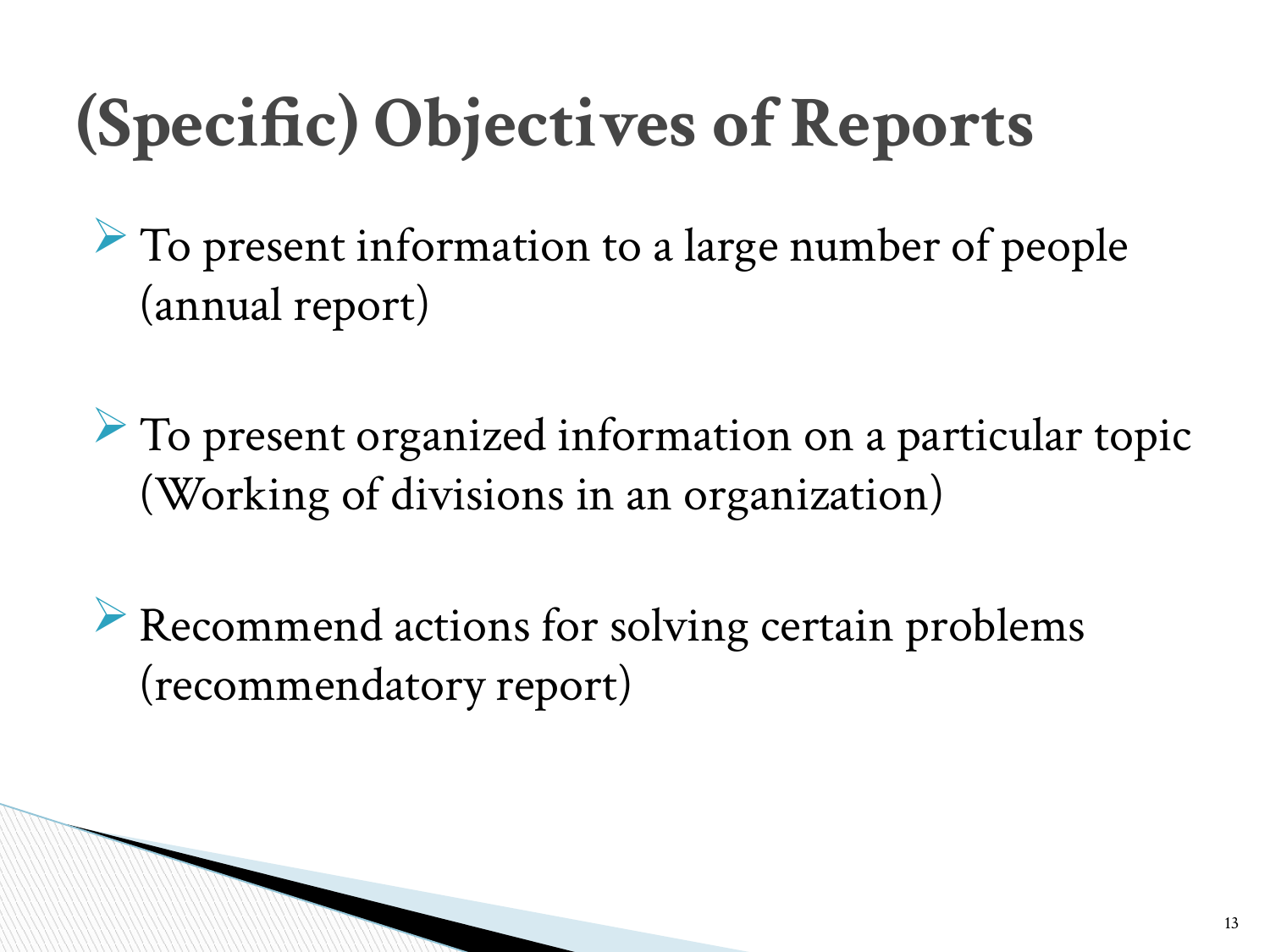

# (Specific) Objectives of Reports
To present information to a large number of people (annual report)

To present organized information on a particular topic (Working of divisions in an organization)

Recommend actions for solving certain problems (recommendatory report)

13